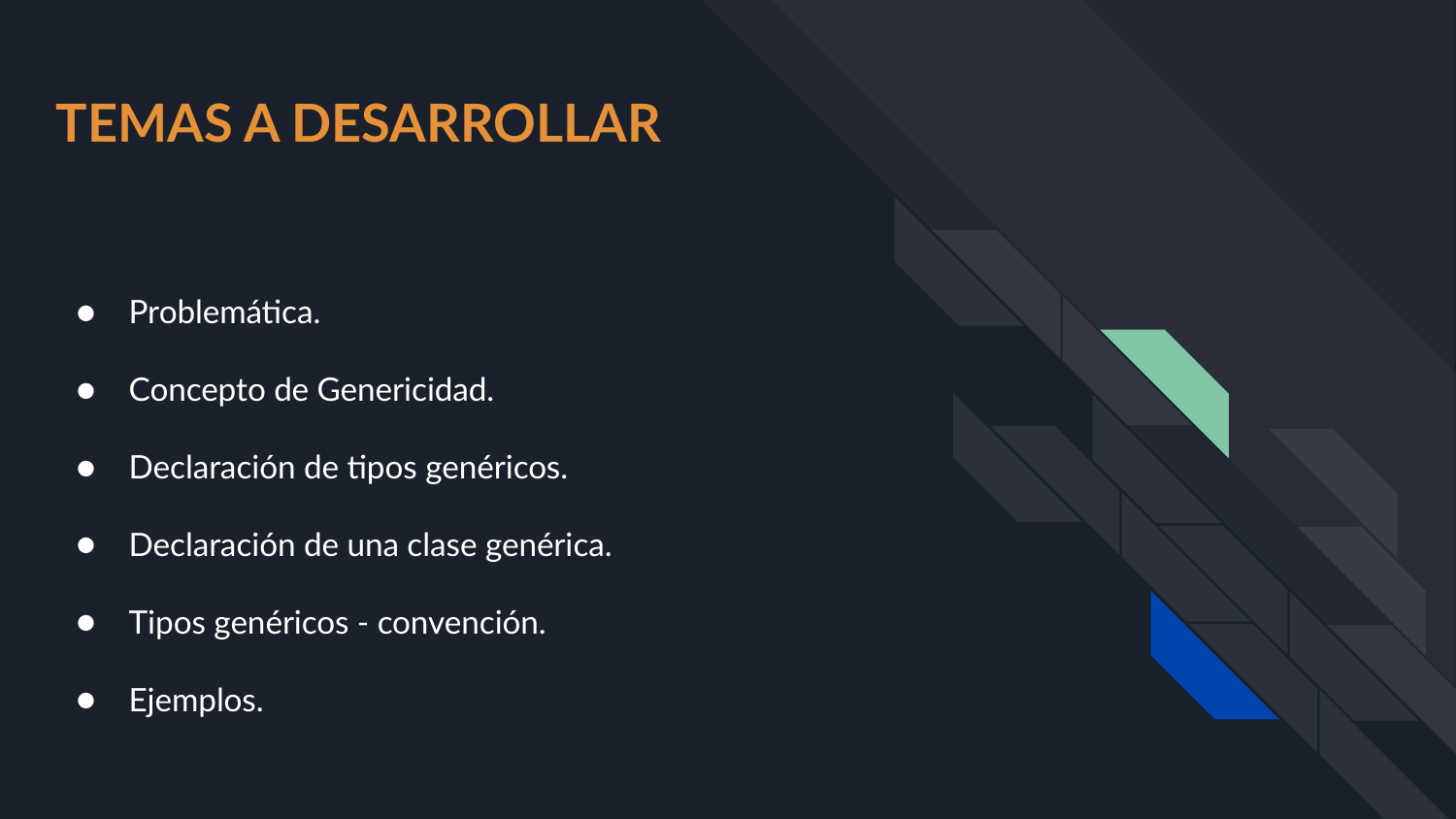

TEMAS A DESARROLLAR
Problemática.
Concepto de Genericidad.
Declaración de tipos genéricos.
Declaración de una clase genérica.
Tipos genéricos - convención.
Ejemplos.